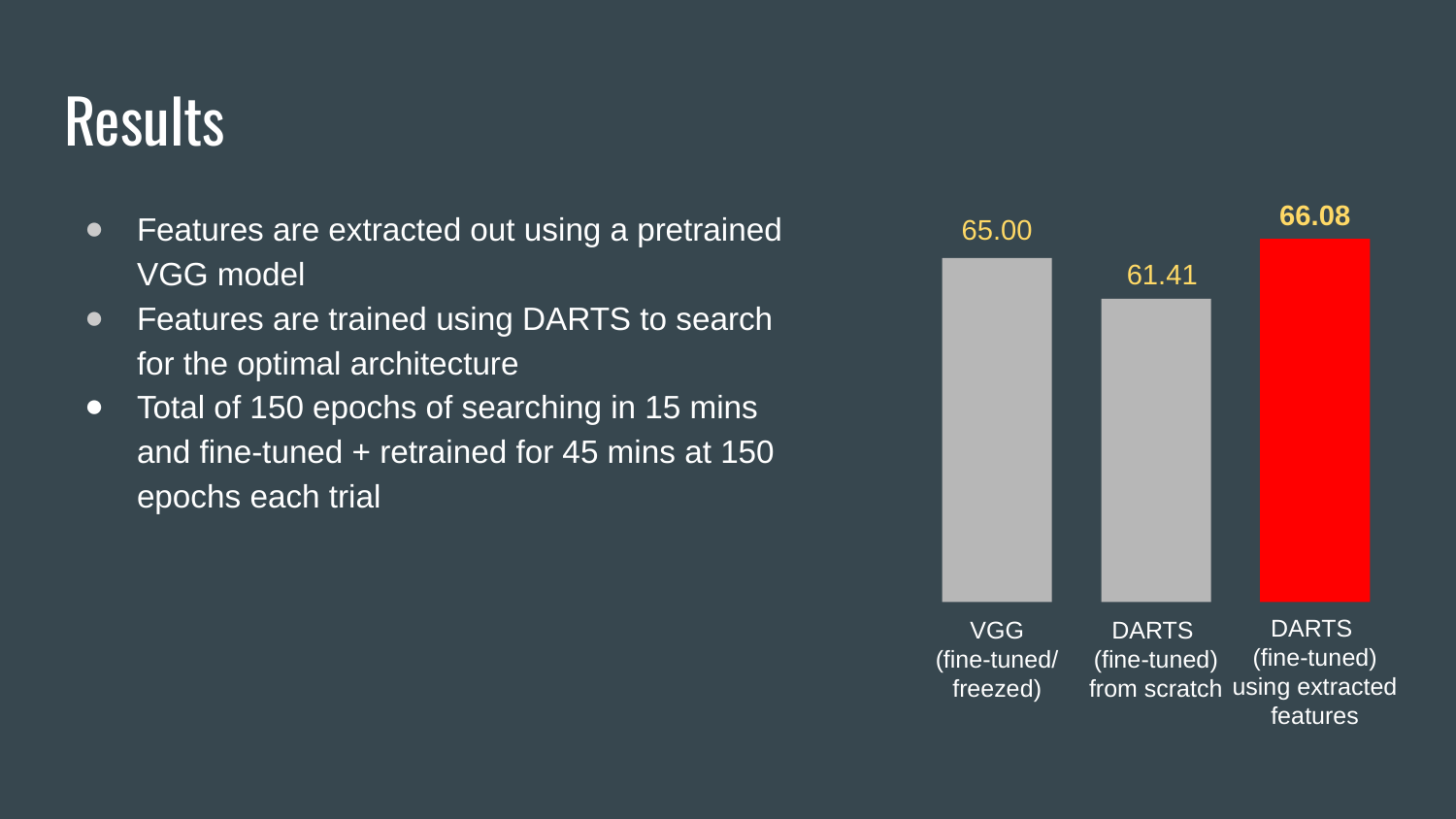

Results
Features are extracted out using a pretrained VGG model
Features are trained using DARTS to search for the optimal architecture
Total of 150 epochs of searching in 15 mins and fine-tuned + retrained for 45 mins at 150 epochs each trial
66.08
65.00

61.41

VGG
(fine-tuned/ freezed)
DARTS
(fine-tuned) from scratch
DARTS
(fine-tuned) using extracted features